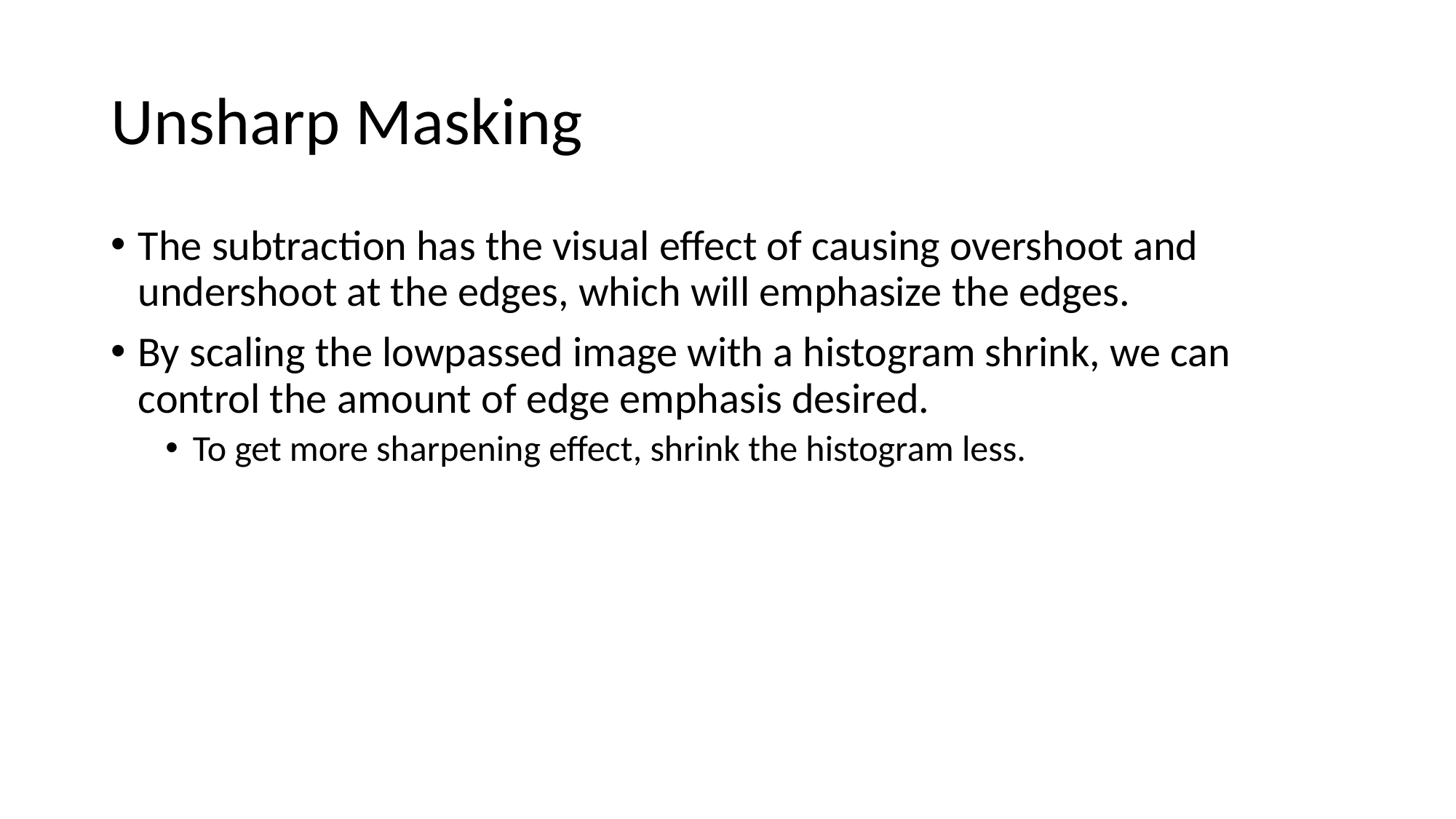

# Unsharp Masking
The subtraction has the visual effect of causing overshoot and undershoot at the edges, which will emphasize the edges.
By scaling the lowpassed image with a histogram shrink, we can control the amount of edge emphasis desired.
To get more sharpening effect, shrink the histogram less.